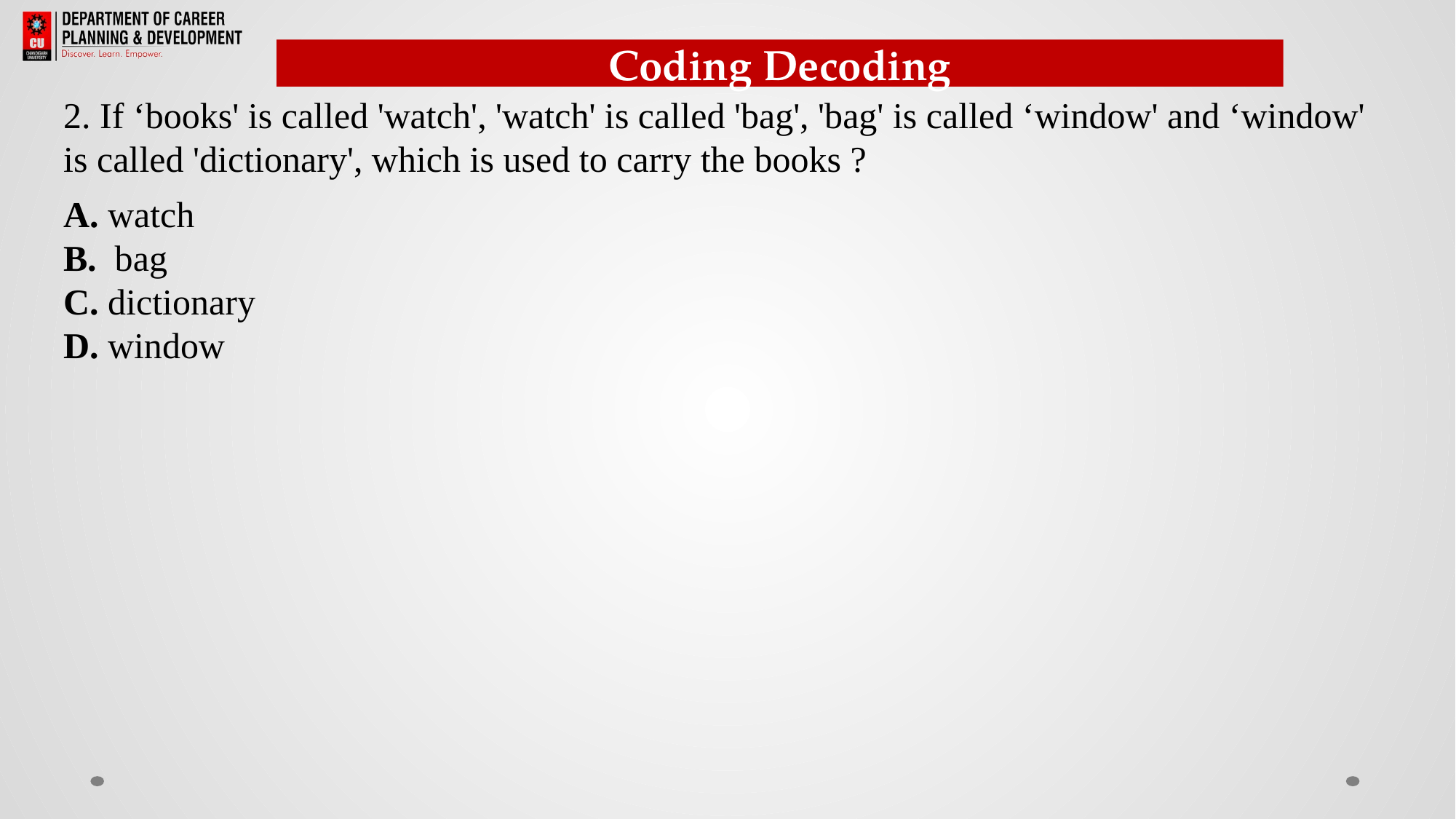

Coding Decoding

2. If ‘books' is called 'watch', 'watch' is called 'bag', 'bag' is called ‘window' and ‘window' is called 'dictionary', which is used to carry the books ?
A. watch
B.  bag
C. dictionary
D. window